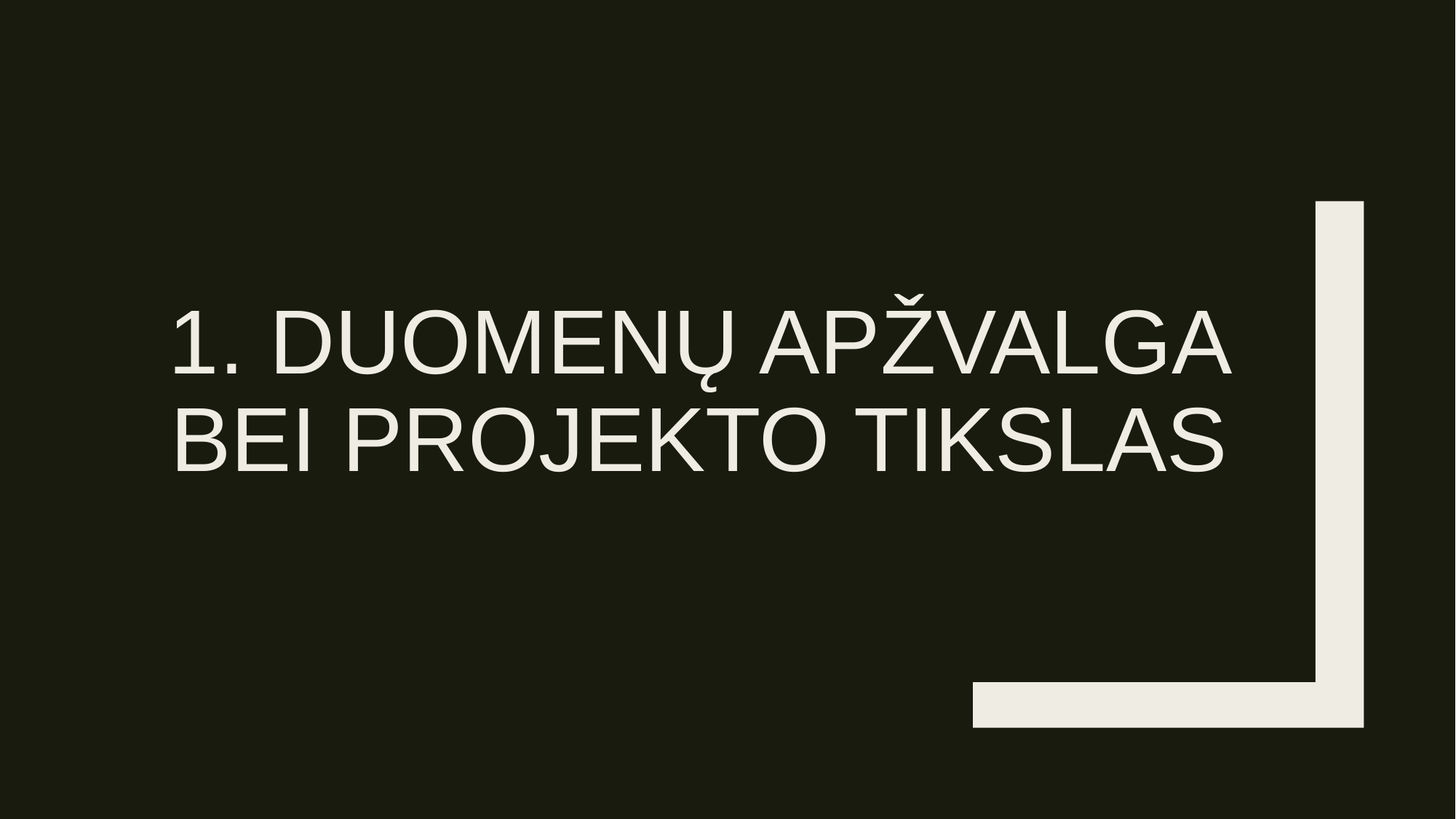

# 1. Duomenų apžvalga bei projekto tikslas